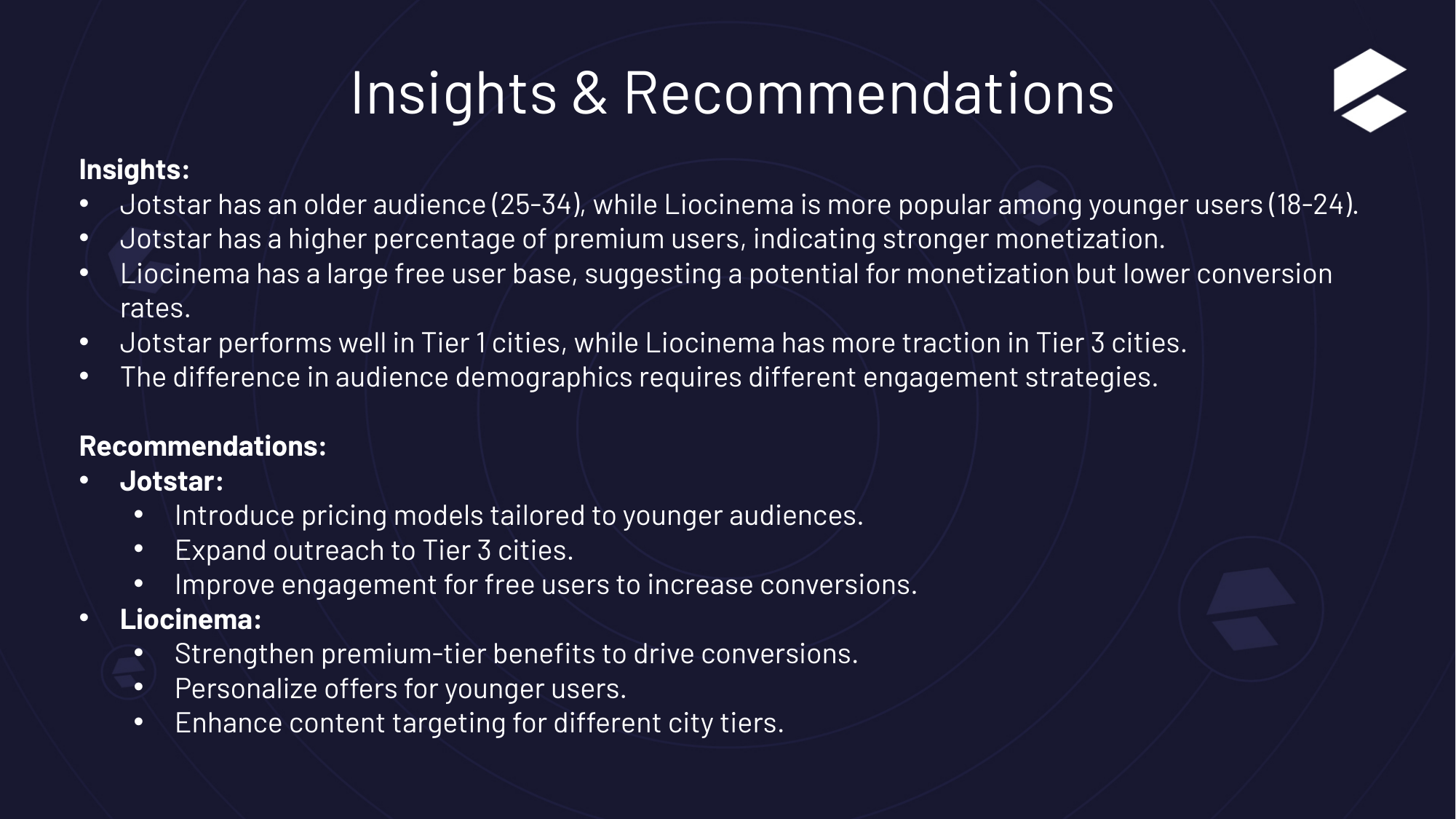

# Insights & Recommendations
Insights:
Jotstar has an older audience (25-34), while Liocinema is more popular among younger users (18-24).
Jotstar has a higher percentage of premium users, indicating stronger monetization.
Liocinema has a large free user base, suggesting a potential for monetization but lower conversion rates.
Jotstar performs well in Tier 1 cities, while Liocinema has more traction in Tier 3 cities.
The difference in audience demographics requires different engagement strategies.

Recommendations:
Jotstar:
Introduce pricing models tailored to younger audiences.
Expand outreach to Tier 3 cities.
Improve engagement for free users to increase conversions.
Liocinema:
Strengthen premium-tier benefits to drive conversions.
Personalize offers for younger users.
Enhance content targeting for different city tiers.